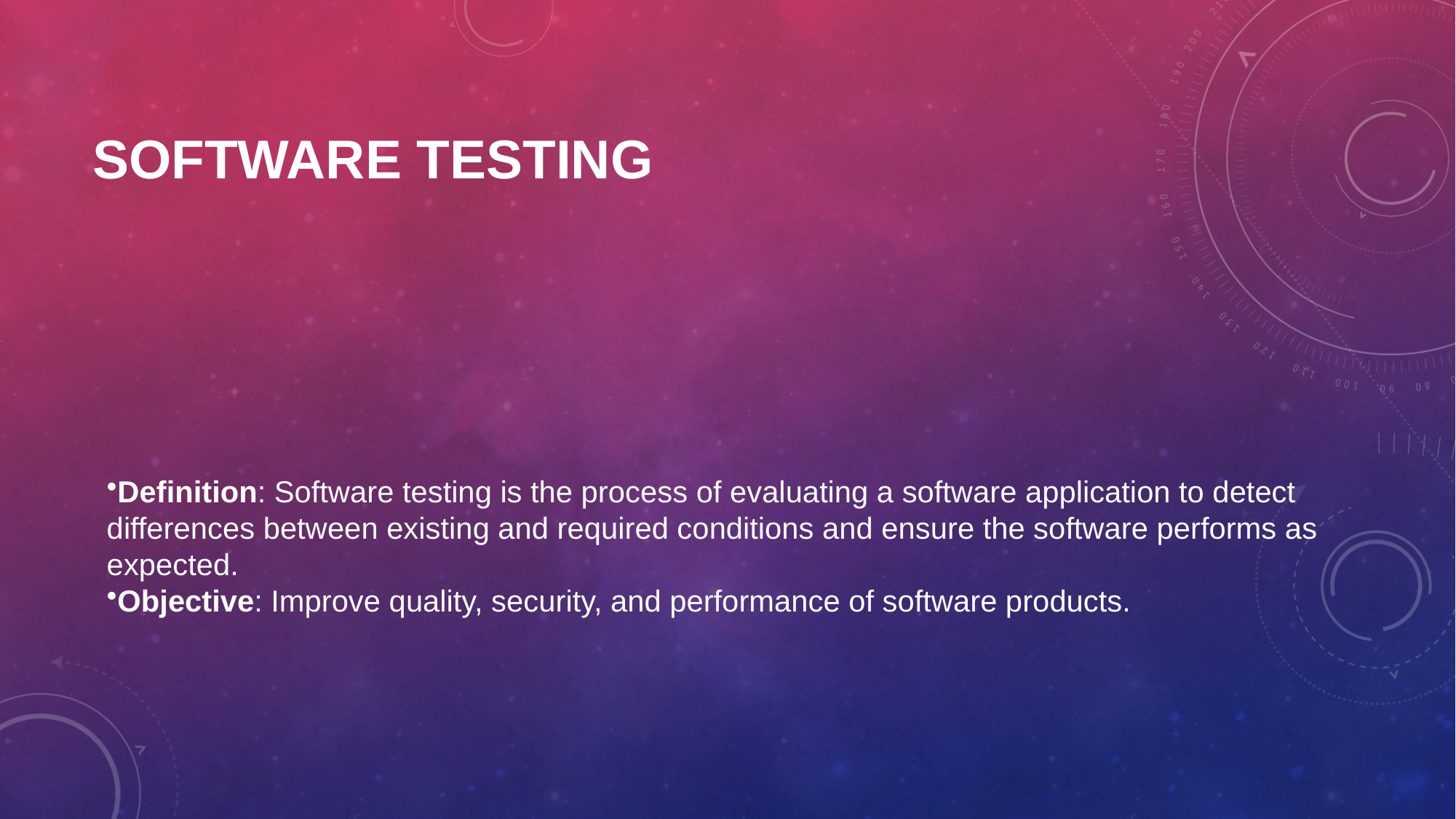

# Software Testing
Definition: Software testing is the process of evaluating a software application to detect differences between existing and required conditions and ensure the software performs as expected.
Objective: Improve quality, security, and performance of software products.